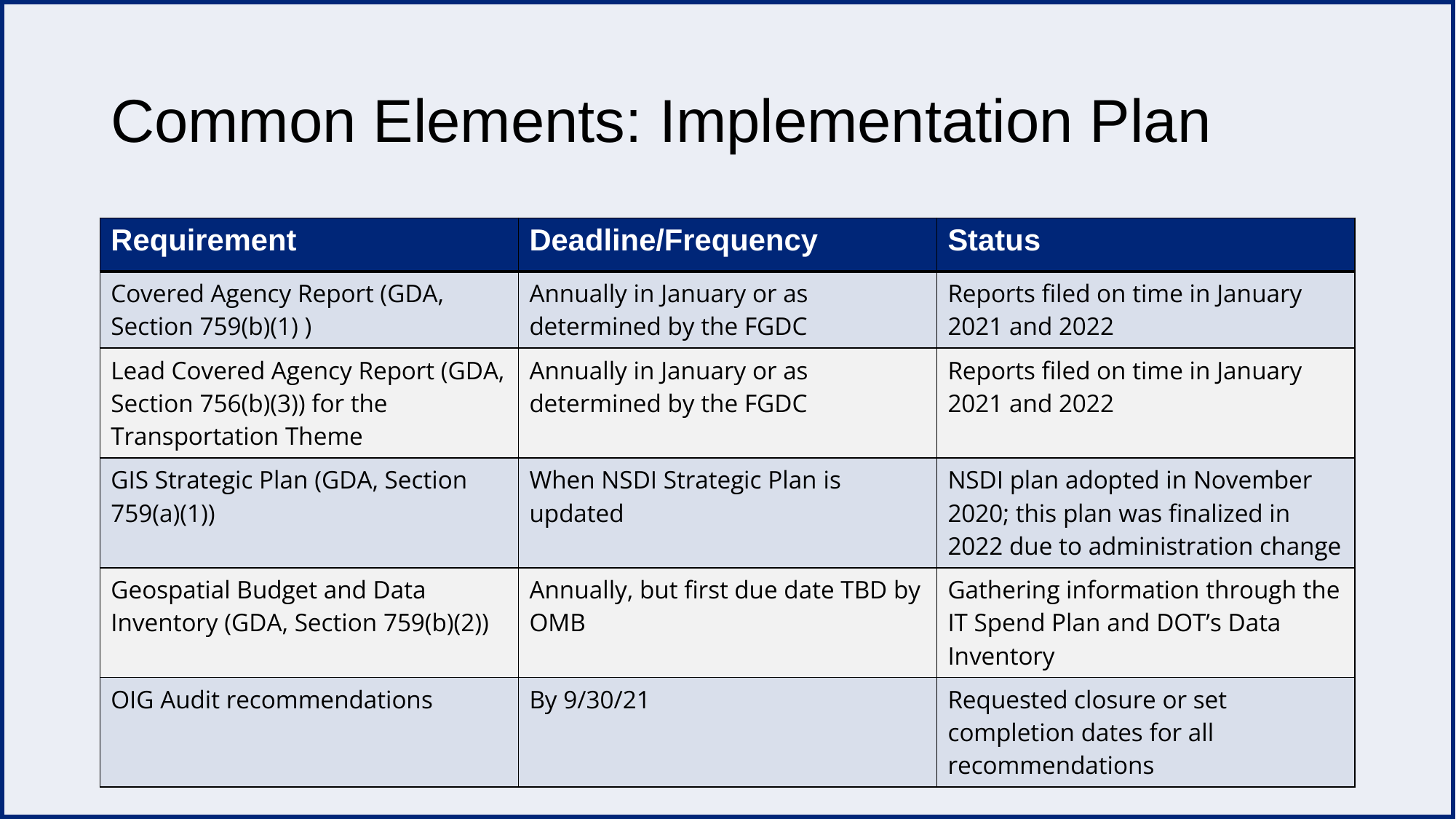

# Common Elements: Implementation Plan
| Requirement | Deadline/Frequency | Status |
| --- | --- | --- |
| Covered Agency Report (GDA, Section 759(b)(1) ) | Annually in January or as determined by the FGDC | Reports filed on time in January 2021 and 2022 |
| Lead Covered Agency Report (GDA, Section 756(b)(3)) for the Transportation Theme | Annually in January or as determined by the FGDC | Reports filed on time in January 2021 and 2022 |
| GIS Strategic Plan (GDA, Section 759(a)(1)) | When NSDI Strategic Plan is updated | NSDI plan adopted in November 2020; this plan was finalized in 2022 due to administration change |
| Geospatial Budget and Data Inventory (GDA, Section 759(b)(2)) | Annually, but first due date TBD by OMB | Gathering information through the IT Spend Plan and DOT’s Data Inventory |
| OIG Audit recommendations | By 9/30/21 | Requested closure or set completion dates for all recommendations |